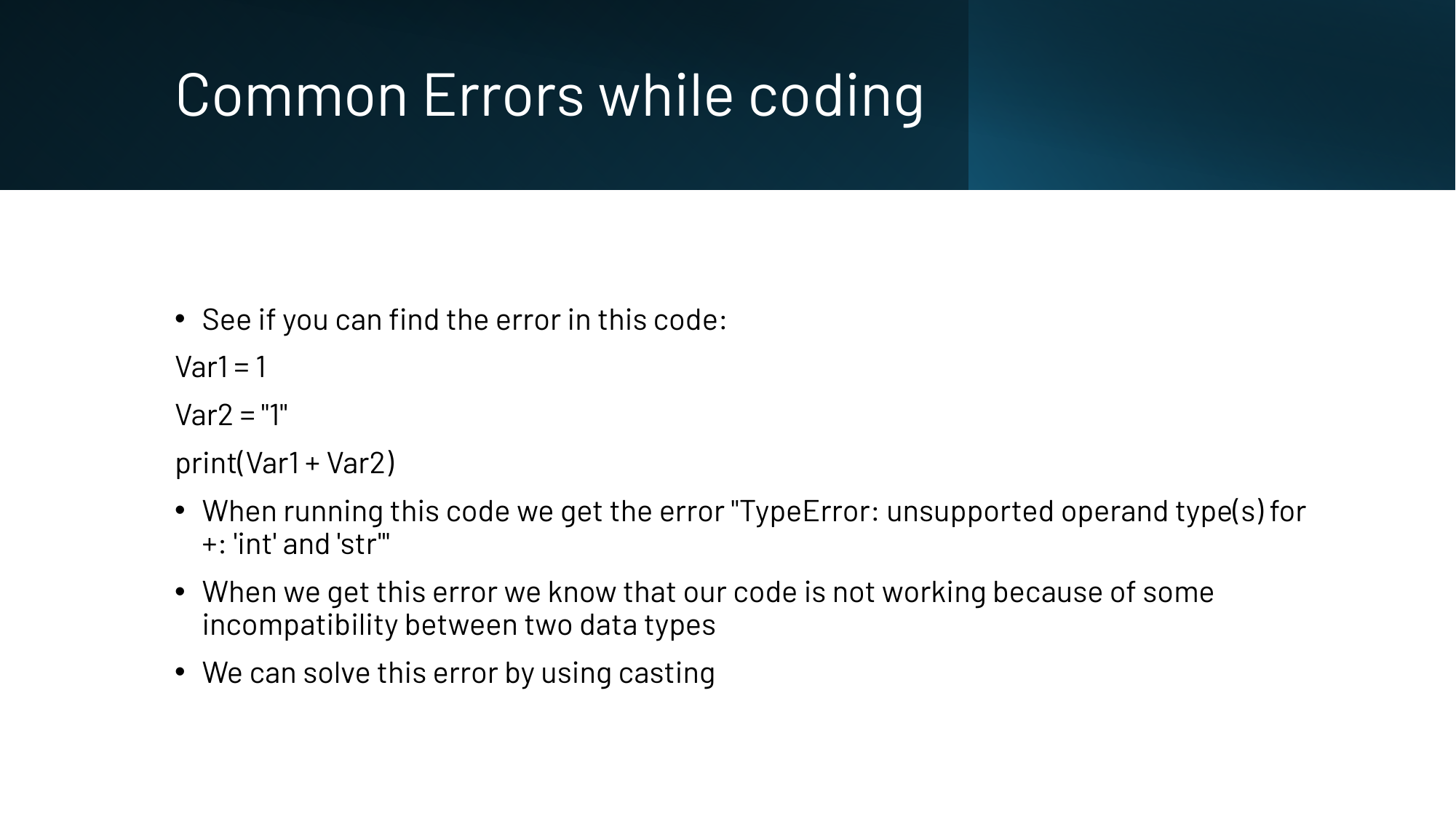

# Common Errors while coding
See if you can find the error in this code:
Var1 = 1
Var2 = "1"
print(Var1 + Var2)
When running this code we get the error "TypeError: unsupported operand type(s) for +: 'int' and 'str'"
When we get this error we know that our code is not working because of some incompatibility between two data types
We can solve this error by using casting